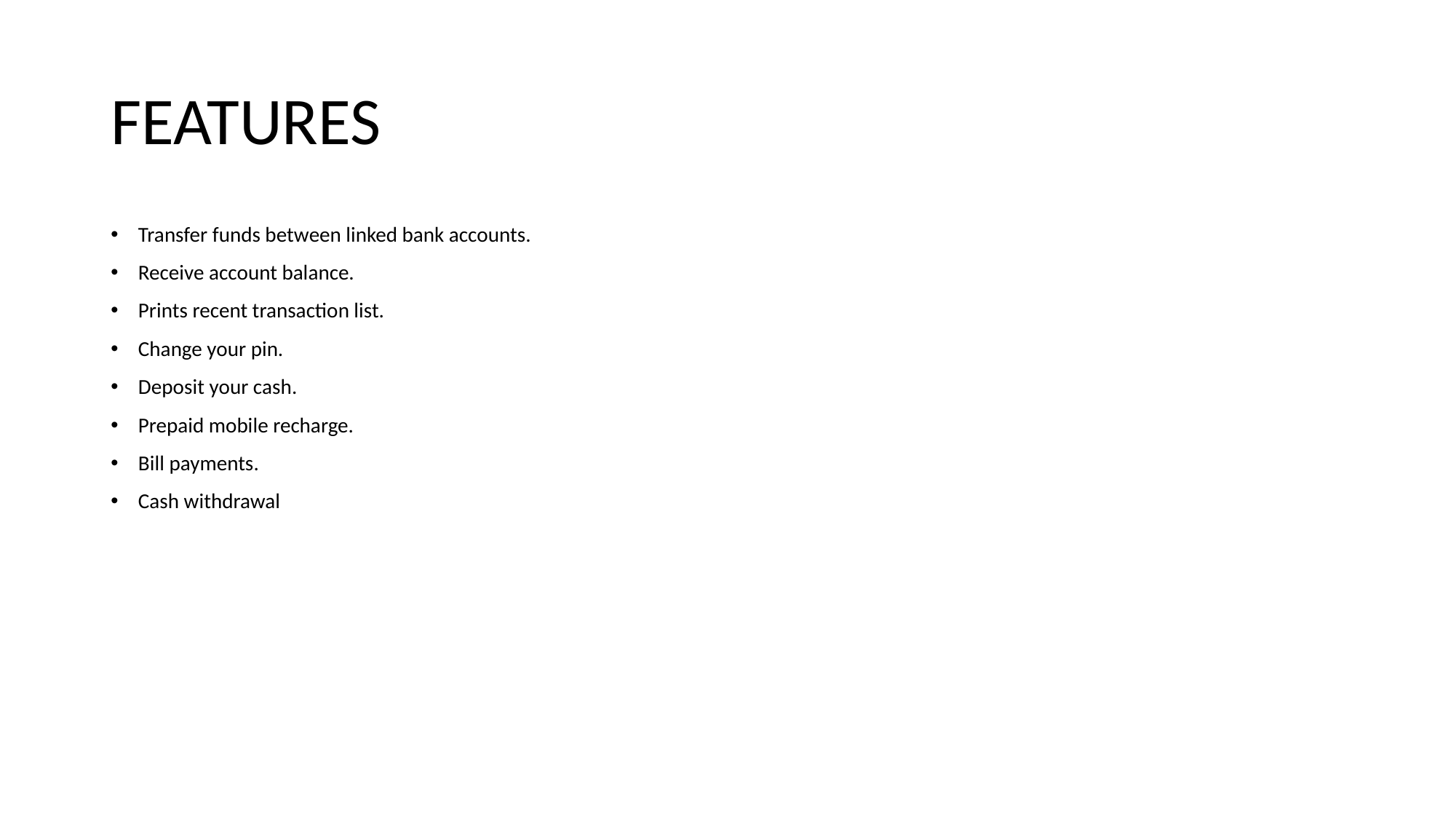

# FEATURES
Transfer funds between linked bank accounts.
Receive account balance.
Prints recent transaction list.
Change your pin.
Deposit your cash.
Prepaid mobile recharge.
Bill payments.
Cash withdrawal